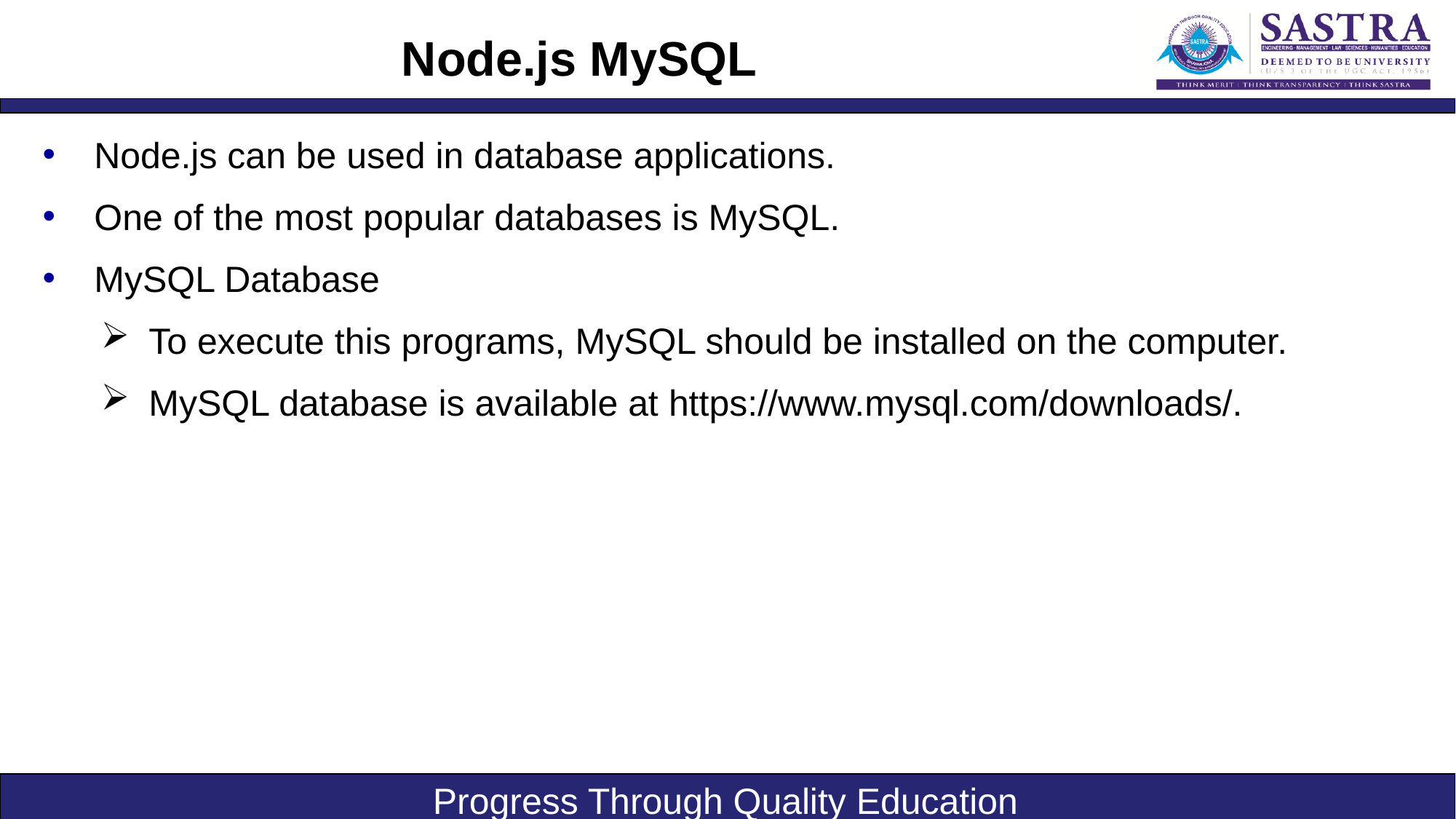

# Node.js MySQL
Node.js can be used in database applications.
One of the most popular databases is MySQL.
MySQL Database
To execute this programs, MySQL should be installed on the computer.
MySQL database is available at https://www.mysql.com/downloads/.